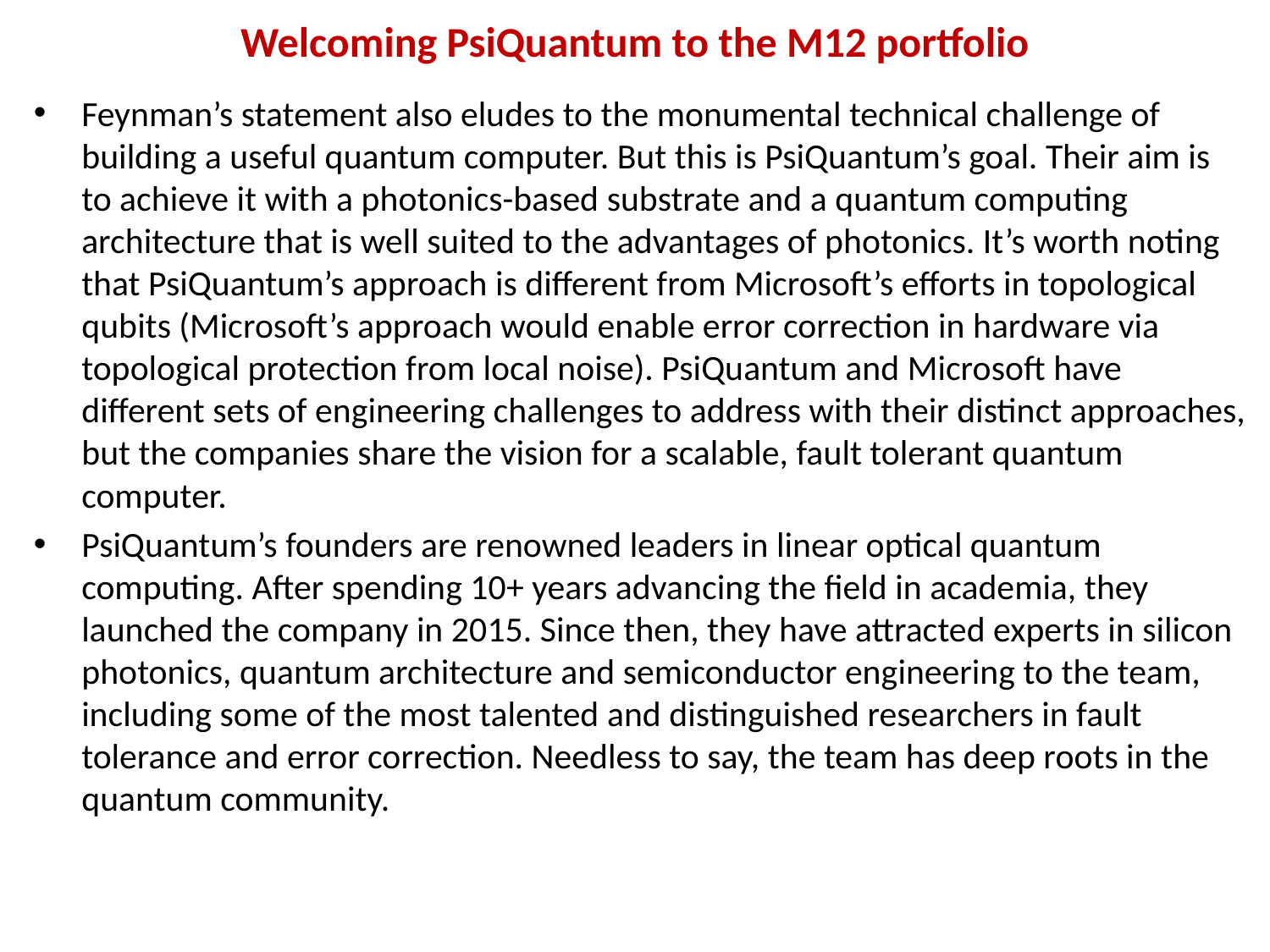

# Welcoming PsiQuantum to the M12 portfolio
Feynman’s statement also eludes to the monumental technical challenge of building a useful quantum computer. But this is PsiQuantum’s goal. Their aim is to achieve it with a photonics-based substrate and a quantum computing architecture that is well suited to the advantages of photonics. It’s worth noting that PsiQuantum’s approach is different from Microsoft’s efforts in topological qubits (Microsoft’s approach would enable error correction in hardware via topological protection from local noise). PsiQuantum and Microsoft have different sets of engineering challenges to address with their distinct approaches, but the companies share the vision for a scalable, fault tolerant quantum computer.
PsiQuantum’s founders are renowned leaders in linear optical quantum computing. After spending 10+ years advancing the field in academia, they launched the company in 2015. Since then, they have attracted experts in silicon photonics, quantum architecture and semiconductor engineering to the team, including some of the most talented and distinguished researchers in fault tolerance and error correction. Needless to say, the team has deep roots in the quantum community.